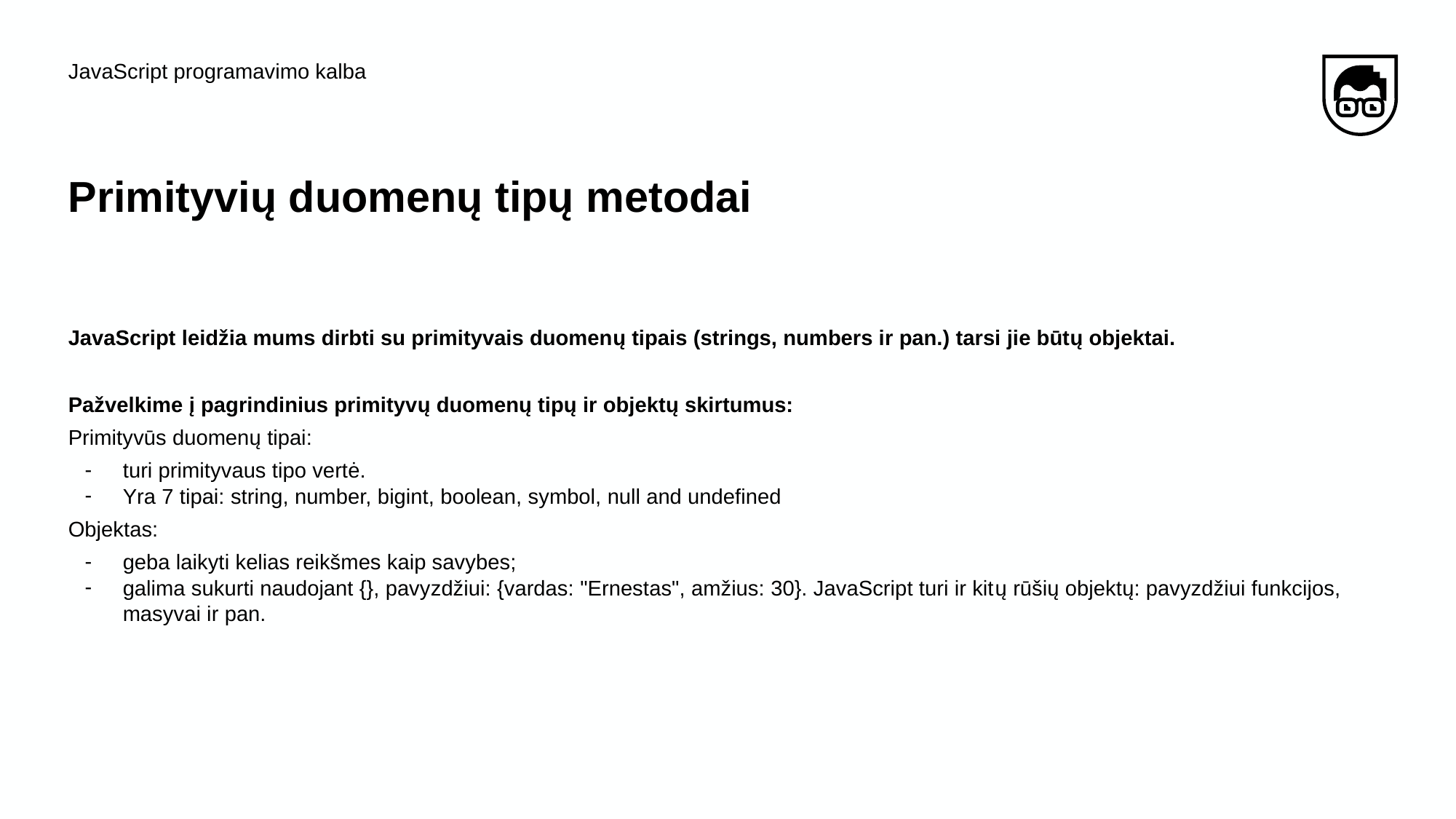

JavaScript programavimo kalba
# Primityvių duomenų tipų metodai
JavaScript leidžia mums dirbti su primityvais duomenų tipais (strings, numbers ir pan.) tarsi jie būtų objektai.

Pažvelkime į pagrindinius primityvų duomenų tipų ir objektų skirtumus:
Primityvūs duomenų tipai:
turi primityvaus tipo vertė.
Yra 7 tipai: string, number, bigint, boolean, symbol, null and undefined
Objektas:
geba laikyti kelias reikšmes kaip savybes;
galima sukurti naudojant {}, pavyzdžiui: {vardas: "Ernestas", amžius: 30}. JavaScript turi ir kitų rūšių objektų: pavyzdžiui funkcijos, masyvai ir pan.